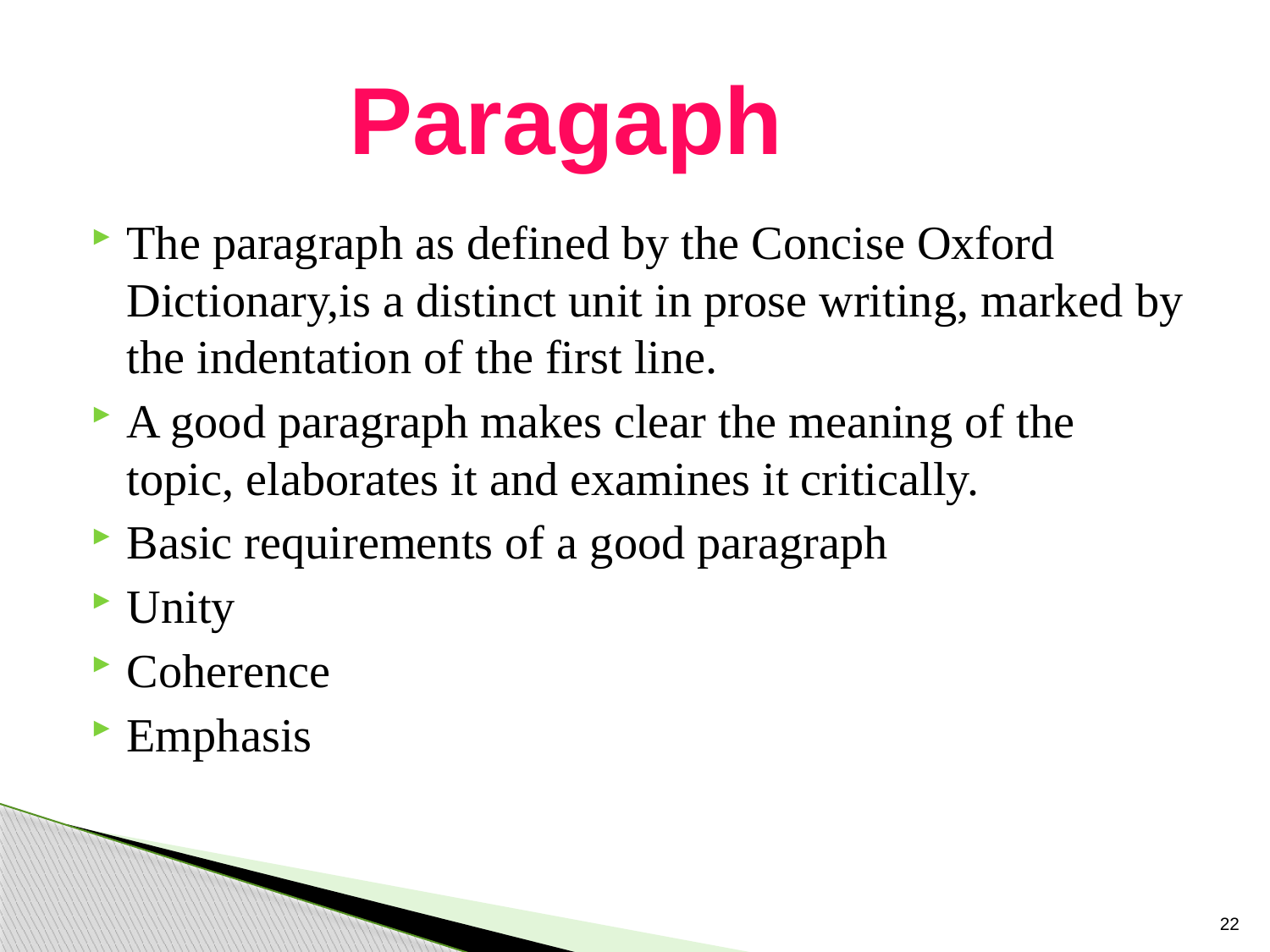

Paragaph
The paragraph as defined by the Concise Oxford Dictionary,is a distinct unit in prose writing, marked by the indentation of the first line.
A good paragraph makes clear the meaning of the topic, elaborates it and examines it critically.
Basic requirements of a good paragraph
Unity
Coherence
Emphasis
22